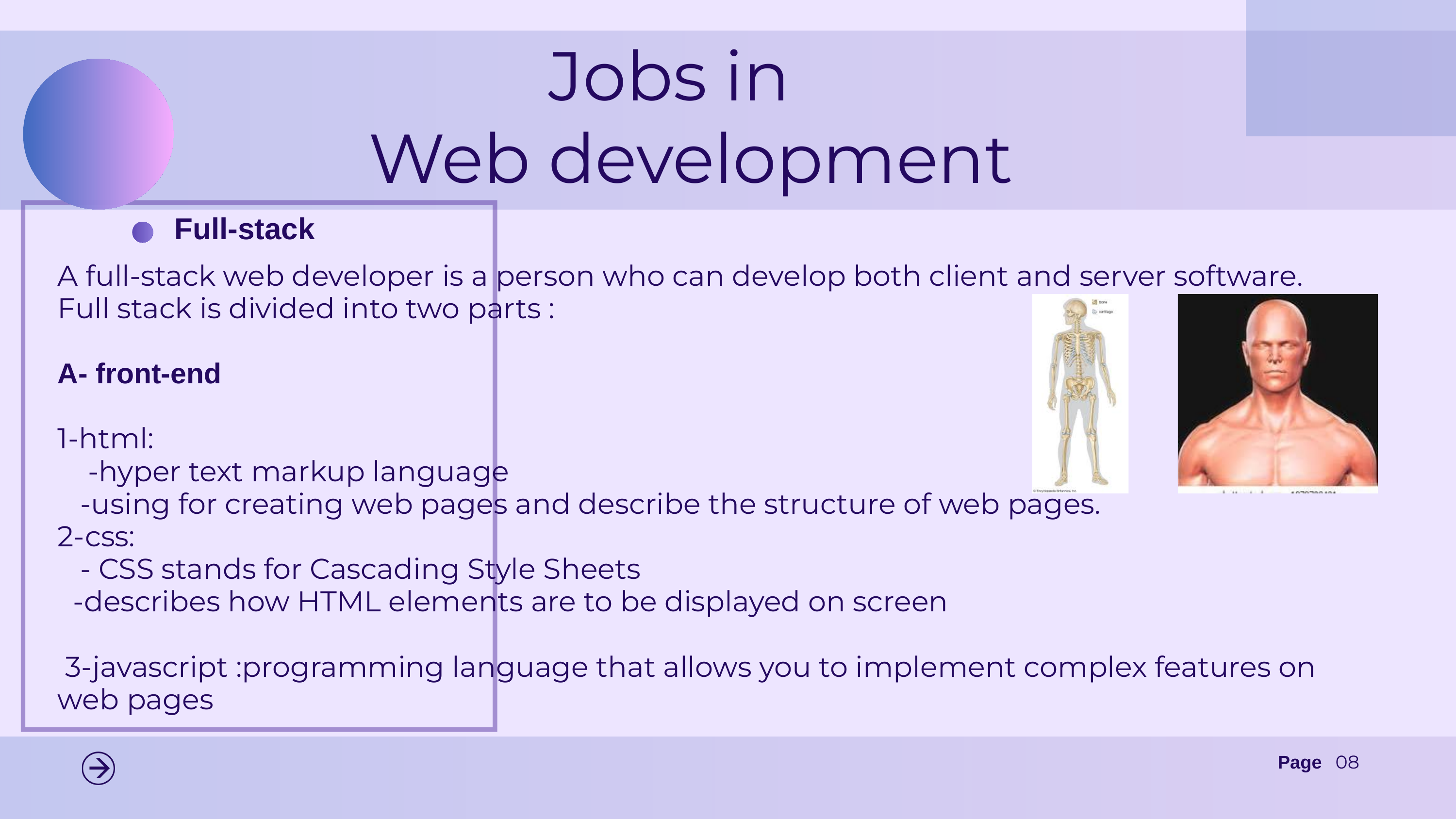

Jobs in
Web development

Full-stack

A full-stack web developer is a person who can develop both client and server software.
Full stack is divided into two parts :

A- front-end

1-html:
    -hyper text markup language
   -using for creating web pages and describe the structure of web pages.
2-css:
   - CSS stands for Cascading Style Sheets
  -describes how HTML elements are to be displayed on screen

 3-javascript :programming language that allows you to implement complex features on web pages

Page
08